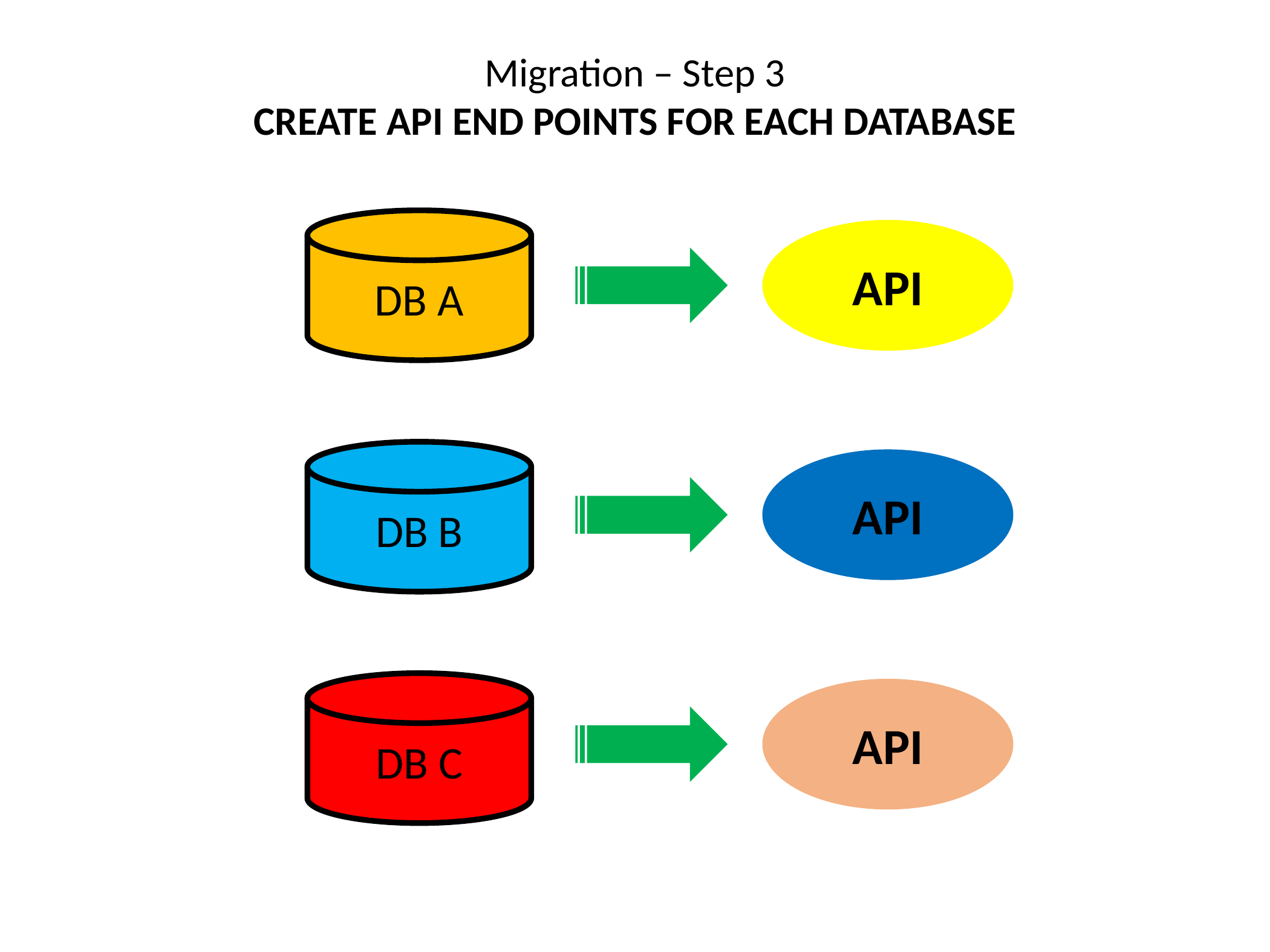

Migration – Step 3
CREATE API END POINTS FOR EACH DATABASE
DB A
API

DB B
API

DB C
API